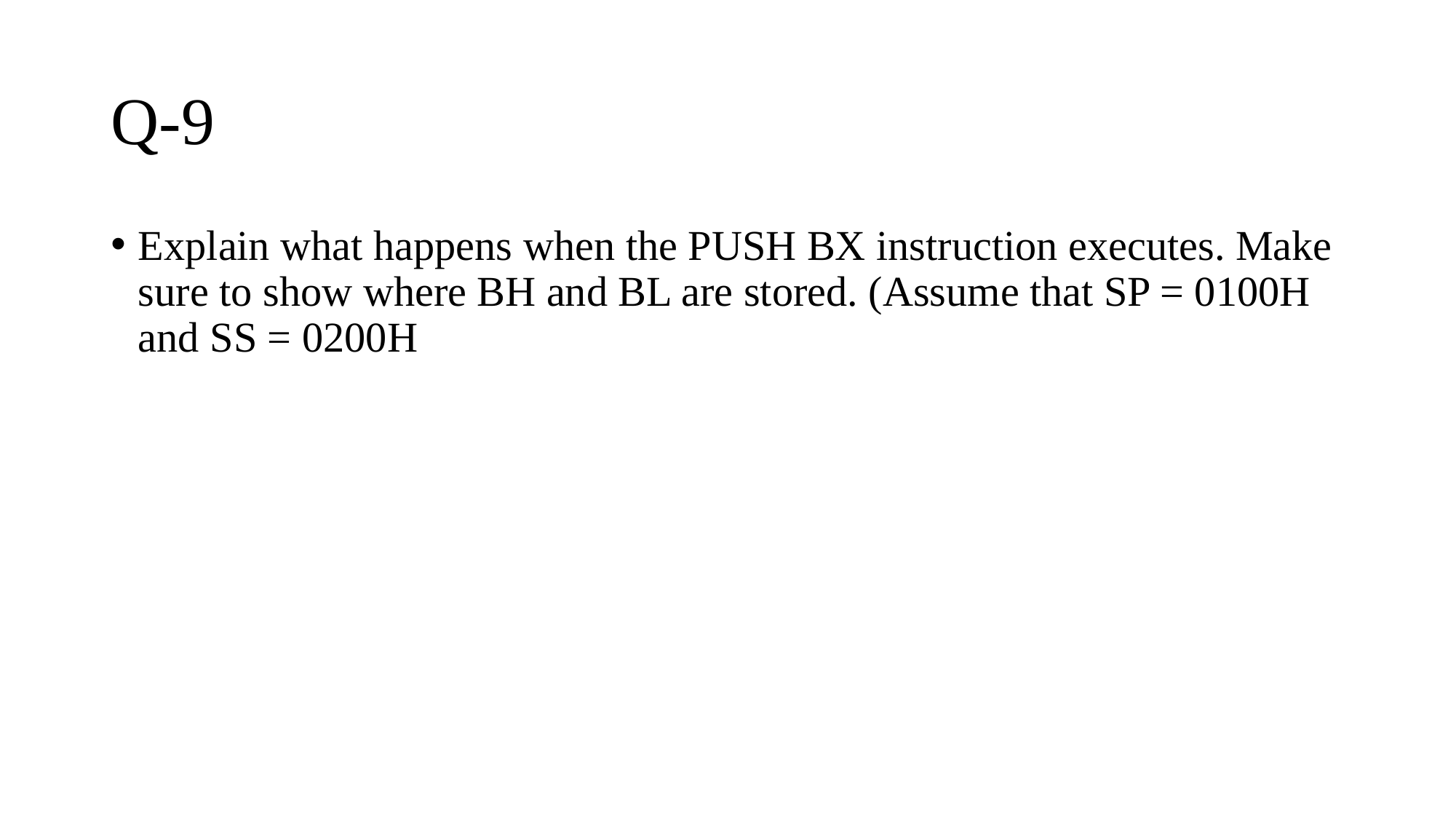

# Q-9
Explain what happens when the PUSH BX instruction executes. Make sure to show where BH and BL are stored. (Assume that SP = 0100H and SS = 0200H